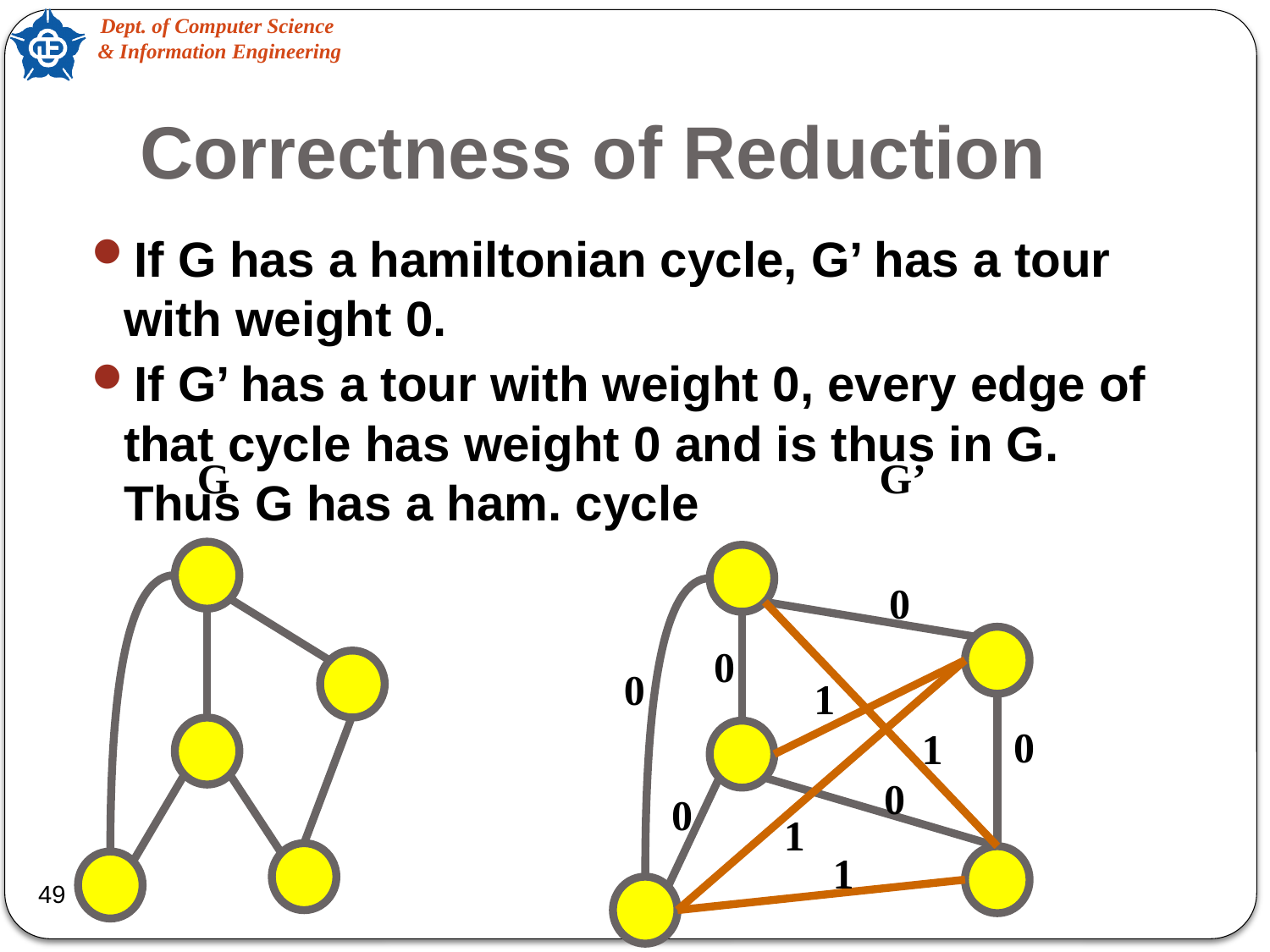

# Correctness of Reduction
If G has a hamiltonian cycle, G’ has a tour with weight 0.
If G’ has a tour with weight 0, every edge of that cycle has weight 0 and is thus in G.  Thus G has a ham. cycle
G
G’

0

0

0
1
0
1

0
0
1
1

49